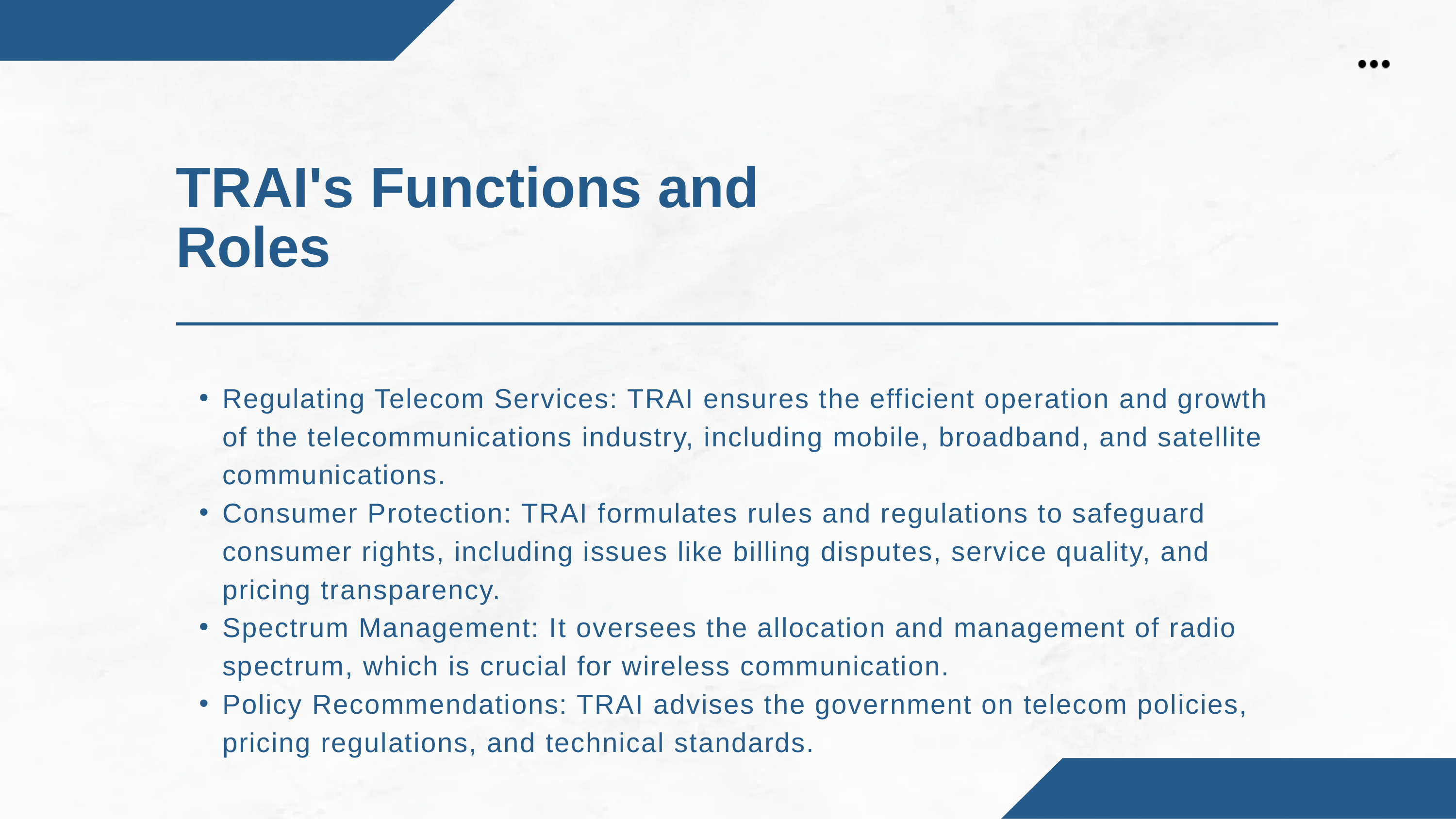

TRAI's Functions and Roles

Regulating Telecom Services: TRAI ensures the efficient operation and growth of the telecommunications industry, including mobile, broadband, and satellite communications.
Consumer Protection: TRAI formulates rules and regulations to safeguard consumer rights, including issues like billing disputes, service quality, and pricing transparency.
Spectrum Management: It oversees the allocation and management of radio spectrum, which is crucial for wireless communication.
Policy Recommendations: TRAI advises the government on telecom policies, pricing regulations, and technical standards.